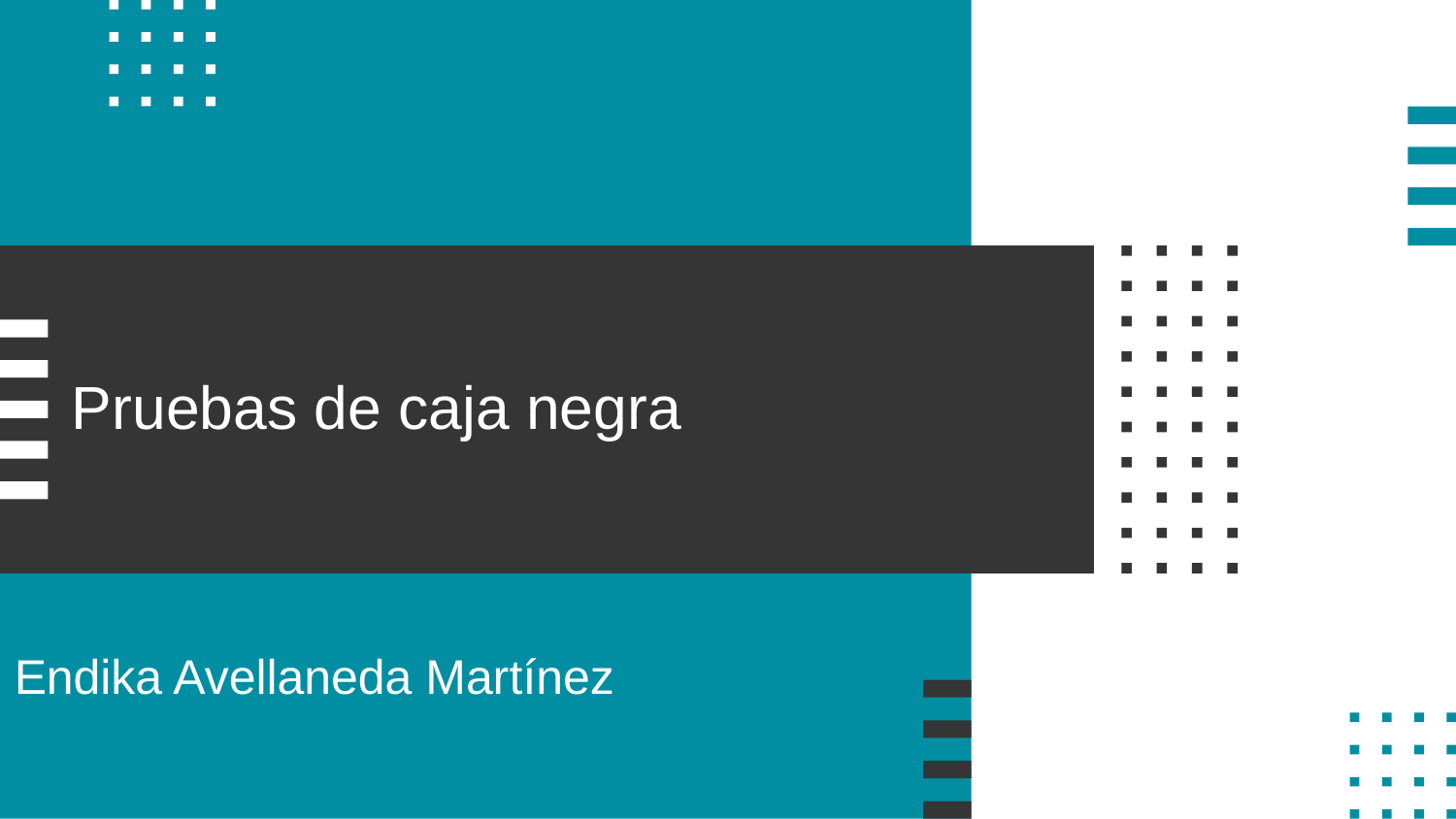

# Pruebas de caja negra
Endika Avellaneda Martínez